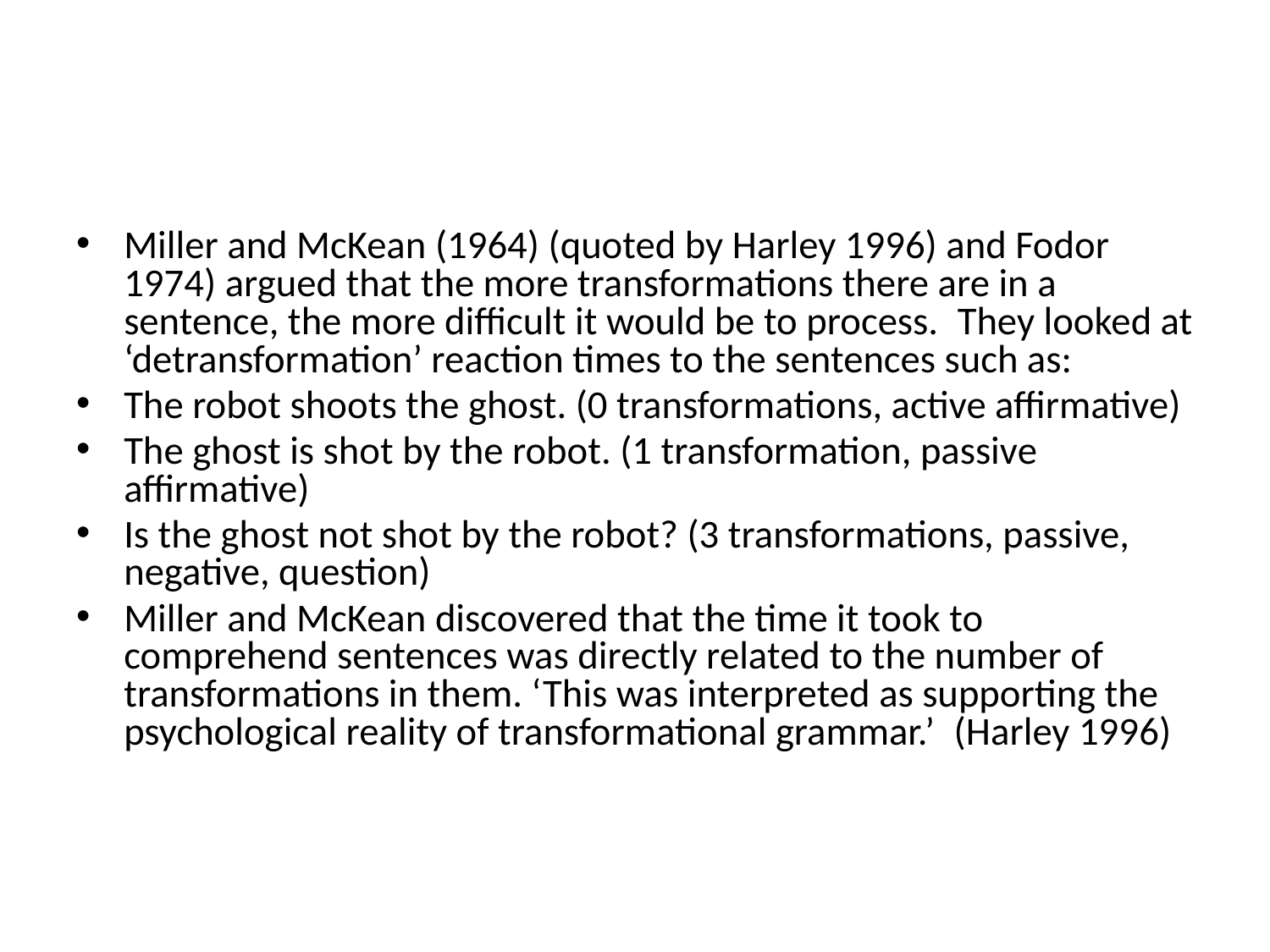

#
Miller and McKean (1964) (quoted by Harley 1996) and Fodor 1974) argued that the more transformations there are in a sentence, the more difficult it would be to process.  They looked at ‘detransformation’ reaction times to the sentences such as:
The robot shoots the ghost. (0 transformations, active affirmative)
The ghost is shot by the robot. (1 transformation, passive affirmative)
Is the ghost not shot by the robot? (3 transformations, passive, negative, question)
Miller and McKean discovered that the time it took to comprehend sentences was directly related to the number of transformations in them. ‘This was interpreted as supporting the psychological reality of transformational grammar.’  (Harley 1996)